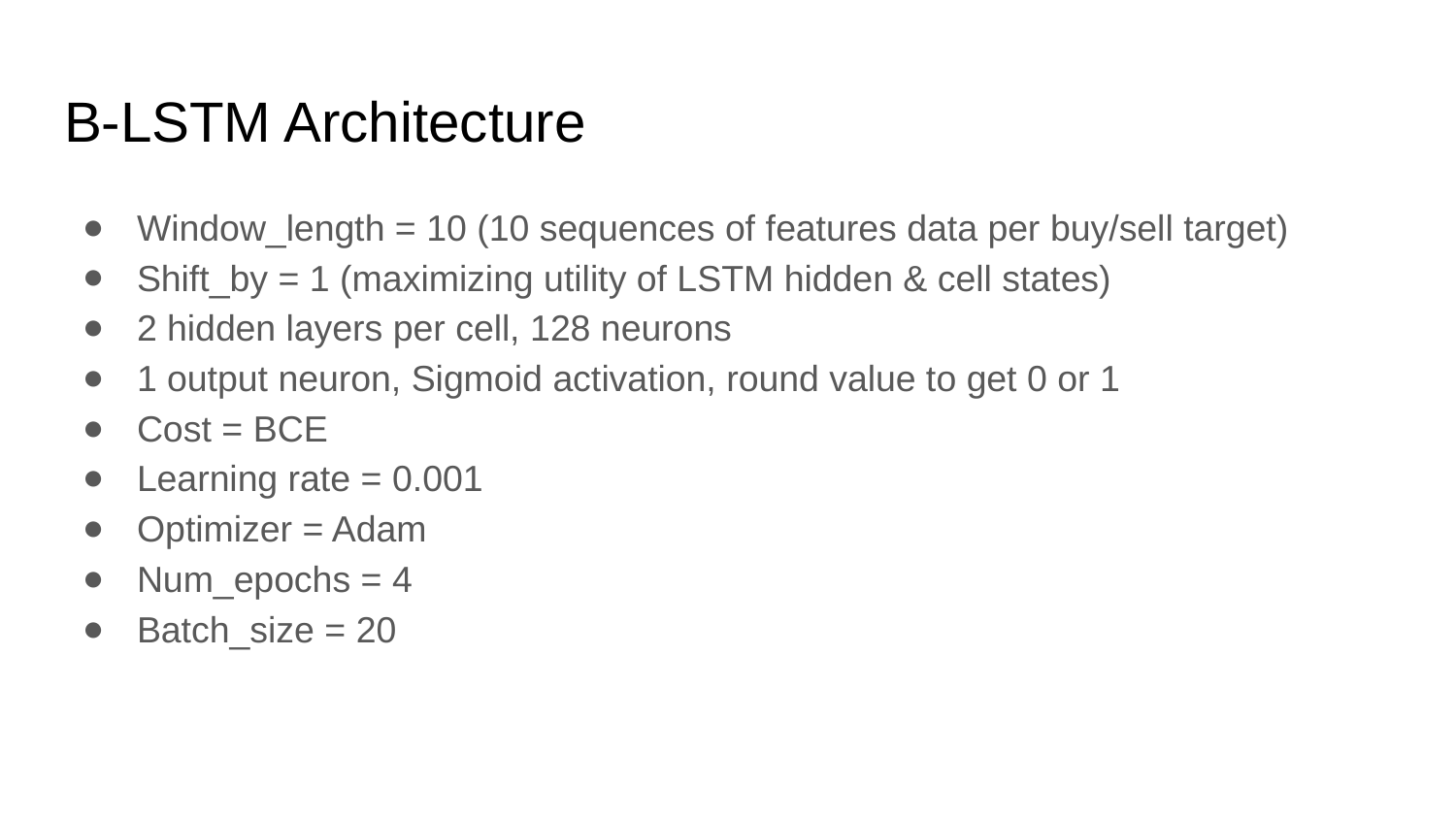

# B-LSTM Architecture
Window_length = 10 (10 sequences of features data per buy/sell target)
Shift_by = 1 (maximizing utility of LSTM hidden & cell states)
2 hidden layers per cell, 128 neurons
1 output neuron, Sigmoid activation, round value to get 0 or 1
Cost = BCE
Learning rate = 0.001
Optimizer = Adam
Num_epochs = 4
Batch_size = 20